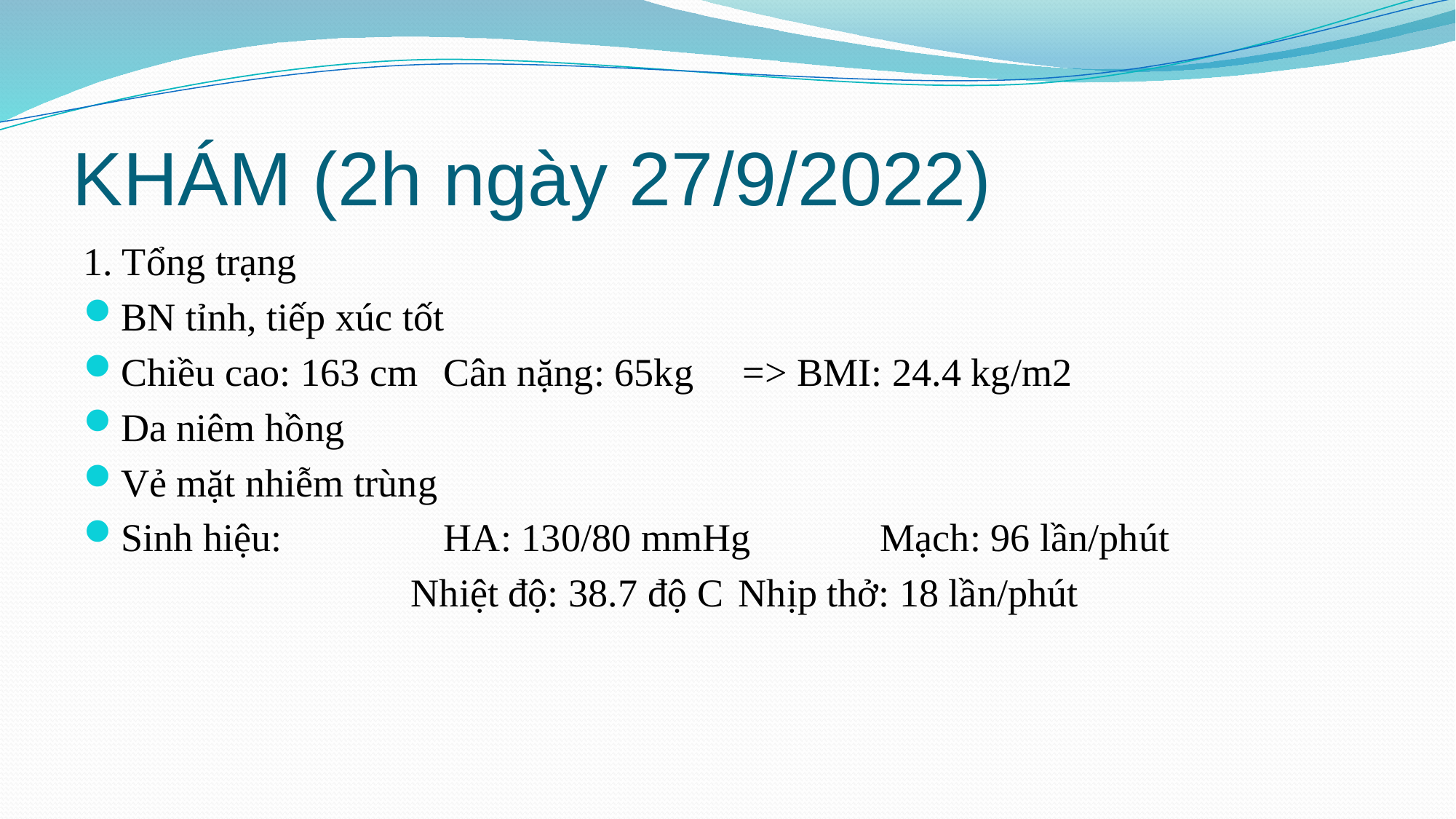

# KHÁM (2h ngày 27/9/2022)
1. Tổng trạng
BN tỉnh, tiếp xúc tốt
Chiều cao: 163 cm	Cân nặng: 65kg     => BMI: 24.4 kg/m2
Da niêm hồng
Vẻ mặt nhiễm trùng
Sinh hiệu:		HA: 130/80 mmHg		Mạch: 96 lần/phút
                              	Nhiệt độ: 38.7 độ C	Nhịp thở: 18 lần/phút